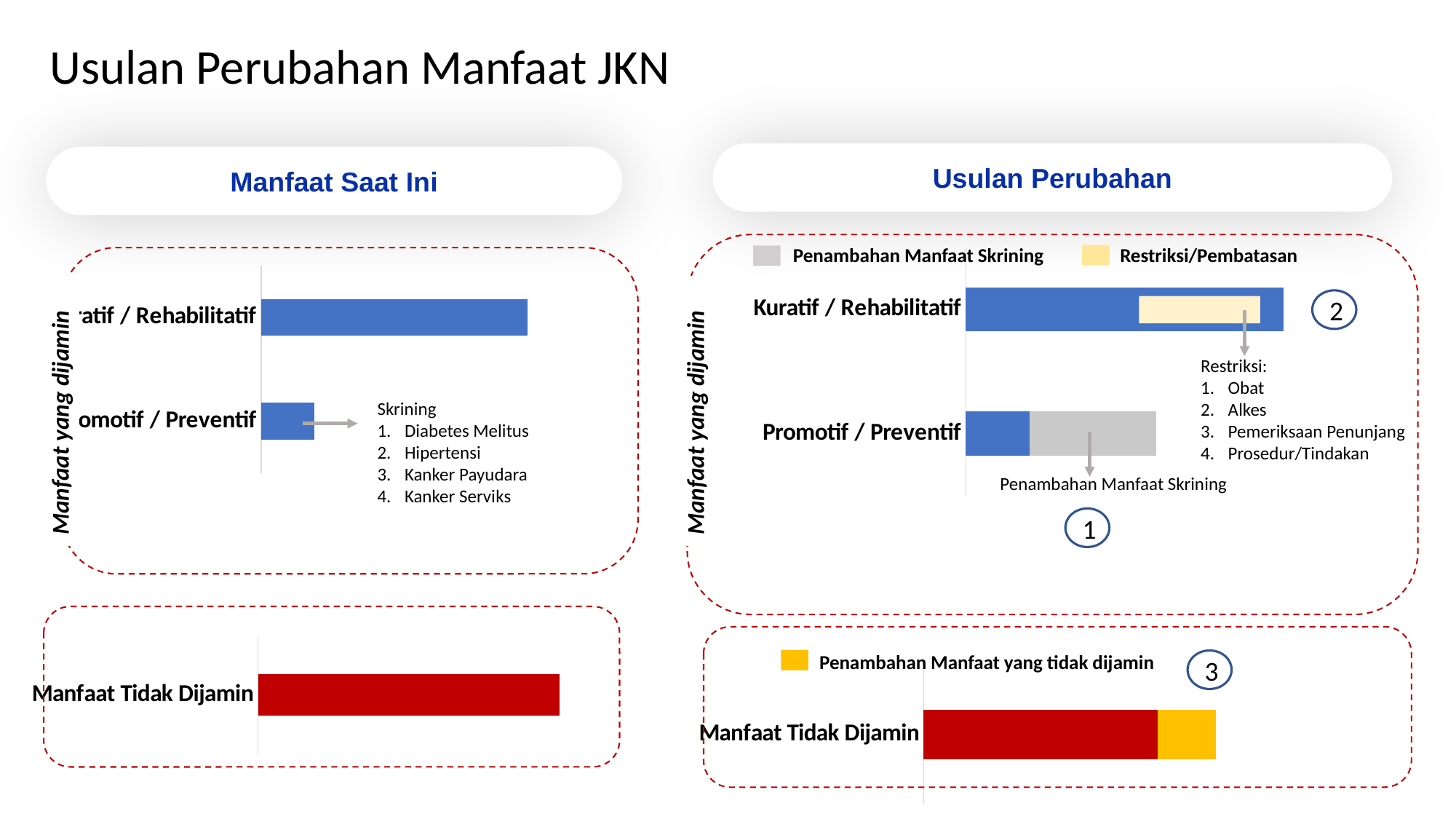

Usulan Perubahan Manfaat JKN
Usulan Perubahan
Manfaat Saat Ini

### Chart

| Category | Visualisasi Manfaat | Penambahan | Pembatasan |
|---|---|---|---|
| Promotif / Preventif | 1.0 | 2.0 | 0.0 |
| Kuratif / Rehabilitatif | 4.0 | 1.0 | 0.0 |
Restriksi/Pembatasan
Penambahan Manfaat Skrining

### Chart

| Category | Manfaat |
|---|---|
| Promotif / Preventif | 1.0 |
| Kuratif / Rehabilitatif | 5.0 |
2

Restriksi:
Obat
Alkes
Pemeriksaan Penunjang
Prosedur/Tindakan
Manfaat yang dijamin
Manfaat yang dijamin
Skrining
Diabetes Melitus
Hipertensi
Kanker Payudara
Kanker Serviks
Penambahan Manfaat Skrining

1

### Chart

| Category | Manfaat |
|---|---|
| Manfaat Tidak Dijamin | 1.0 |

### Chart

| Category | Visualisasi Manfaat | Penambahan |
|---|---|---|
| Manfaat Tidak Dijamin | 4.0 | 1.0 |
Penambahan Manfaat yang tidak dijamin

3